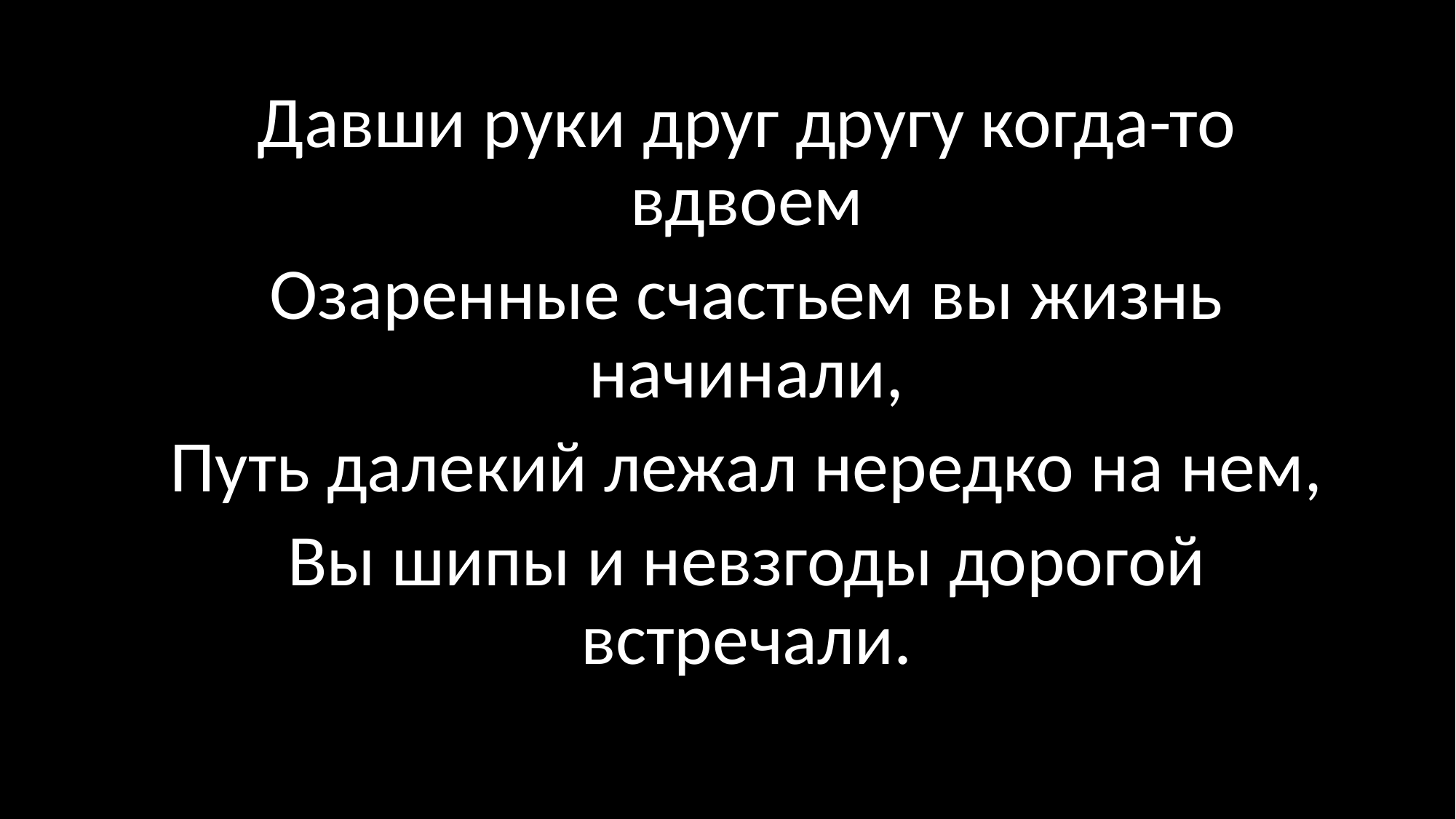

Давши руки друг другу когда-то вдвоем
Озаренные счастьем вы жизнь начинали,
Путь далекий лежал нередко на нем,
Вы шипы и невзгоды дорогой встречали.